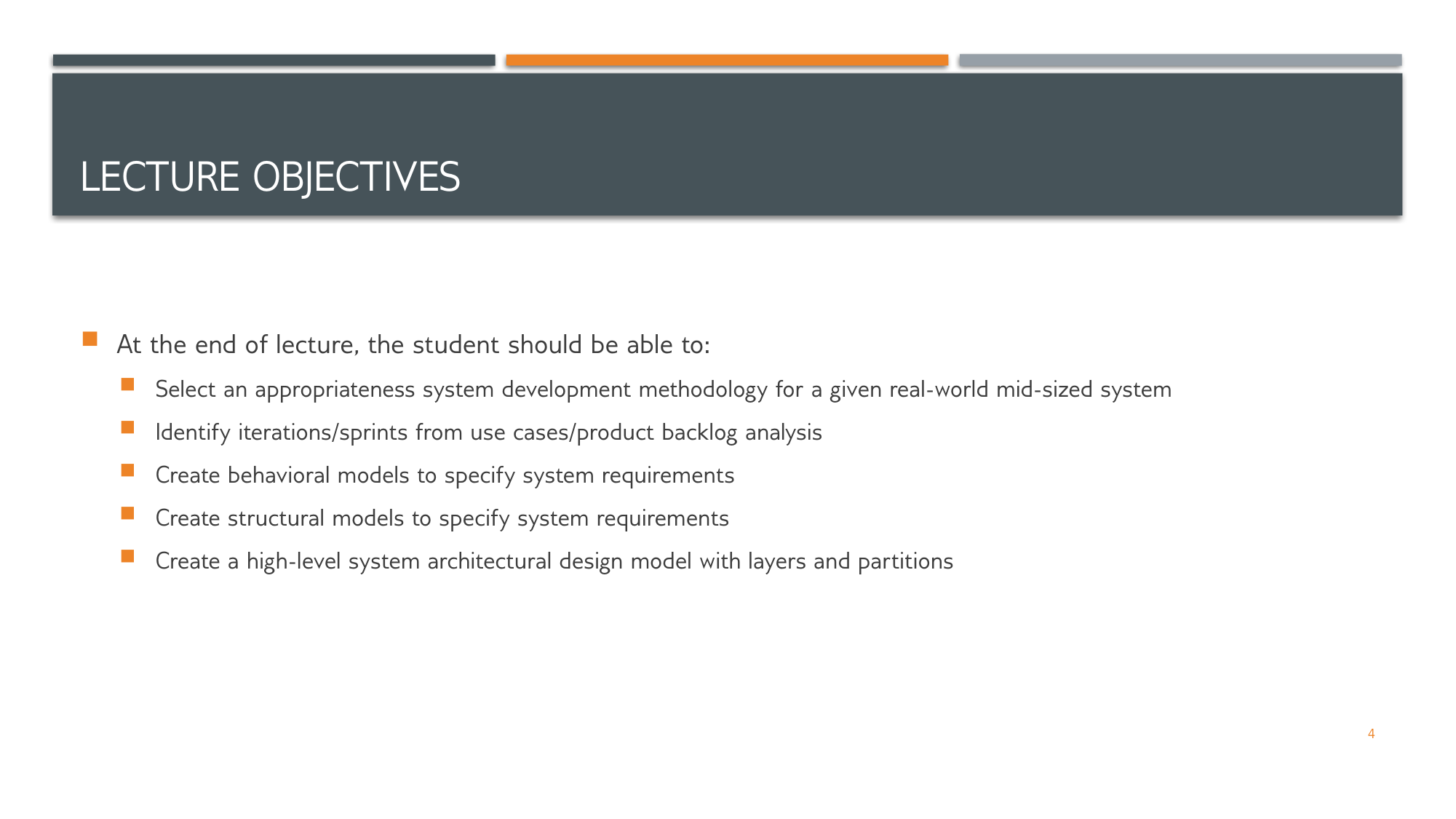

# LECTURE OBJECTIVES
At the end of lecture, the student should be able to:
Select an appropriateness system development methodology for a given real-world mid-sized system
Identify iterations/sprints from use cases/product backlog analysis
Create behavioral models to specify system requirements
Create structural models to specify system requirements
Create a high-level system architectural design model with layers and partitions

4